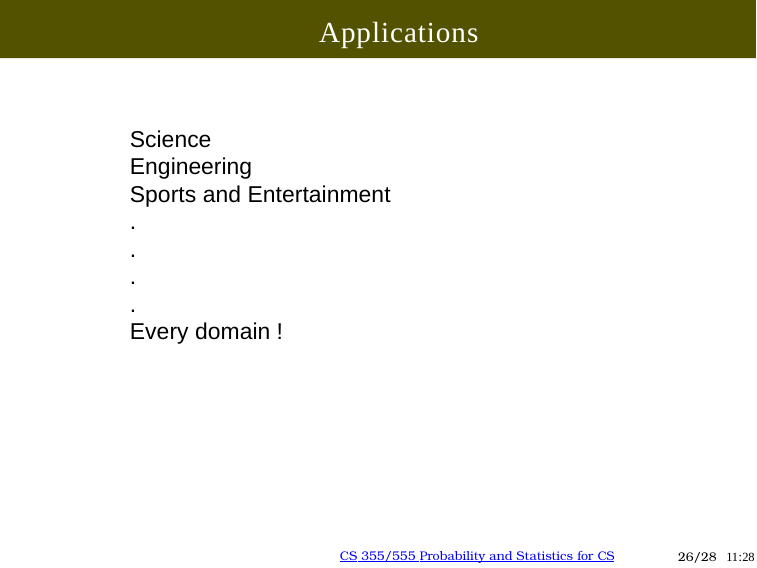

Applications
Science
Engineering
Sports and Entertainment
.
.
.
.
Every domain !
26/28 11:28
Copyright @2022, Ivan Mann
CS 355/555 Probability and Statistics for CS